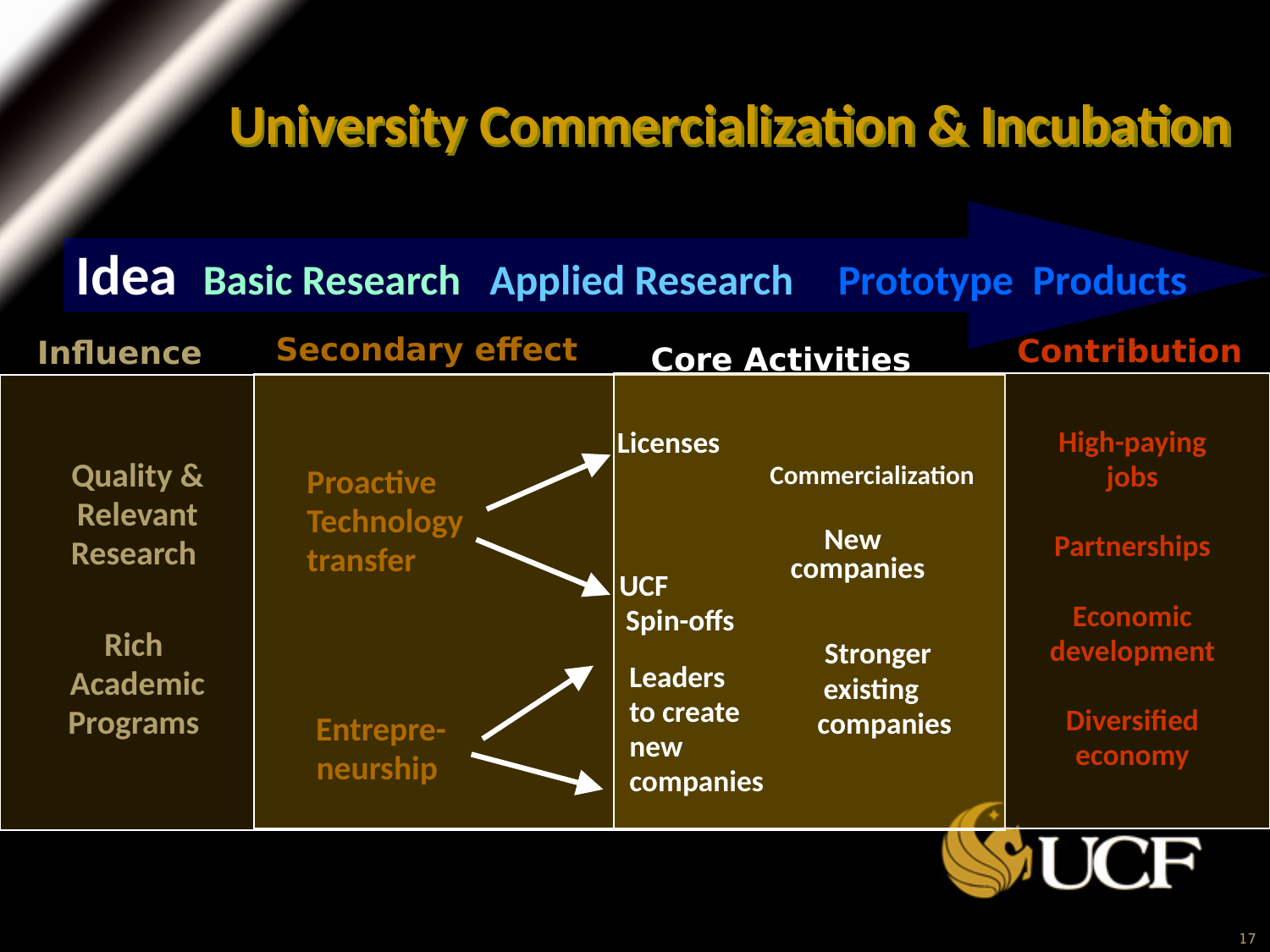

# University Commercialization & Incubation

Idea	Basic Research   Applied Research	Prototype  Products
Secondary effect
Contribution
Influence
Core Activities

High-paying
jobs

Partnerships

Economic
development

Diversified
economy
Licenses
Quality &
Relevant
Research

    Commercialization

            New           companies

   Stronger
  existing
     companies

Proactive
Technology
transfer

    UCF
Spin-offs
Rich
Academic
Programs
Leaders
to create
new
companies

Entrepre-
neurship

17